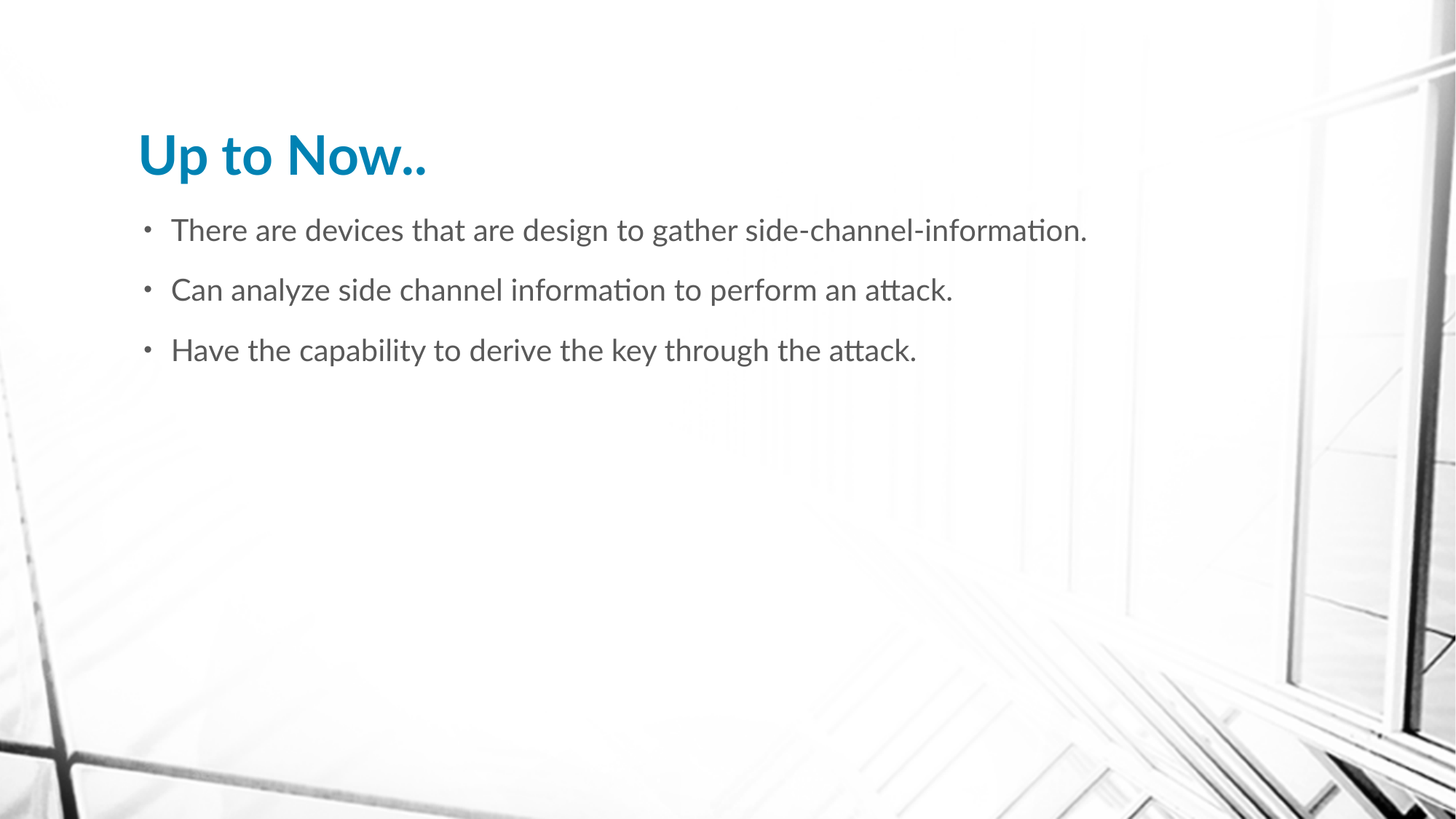

# Up to Now..
There are devices that are design to gather side-channel-information.
Can analyze side channel information to perform an attack.
Have the capability to derive the key through the attack.